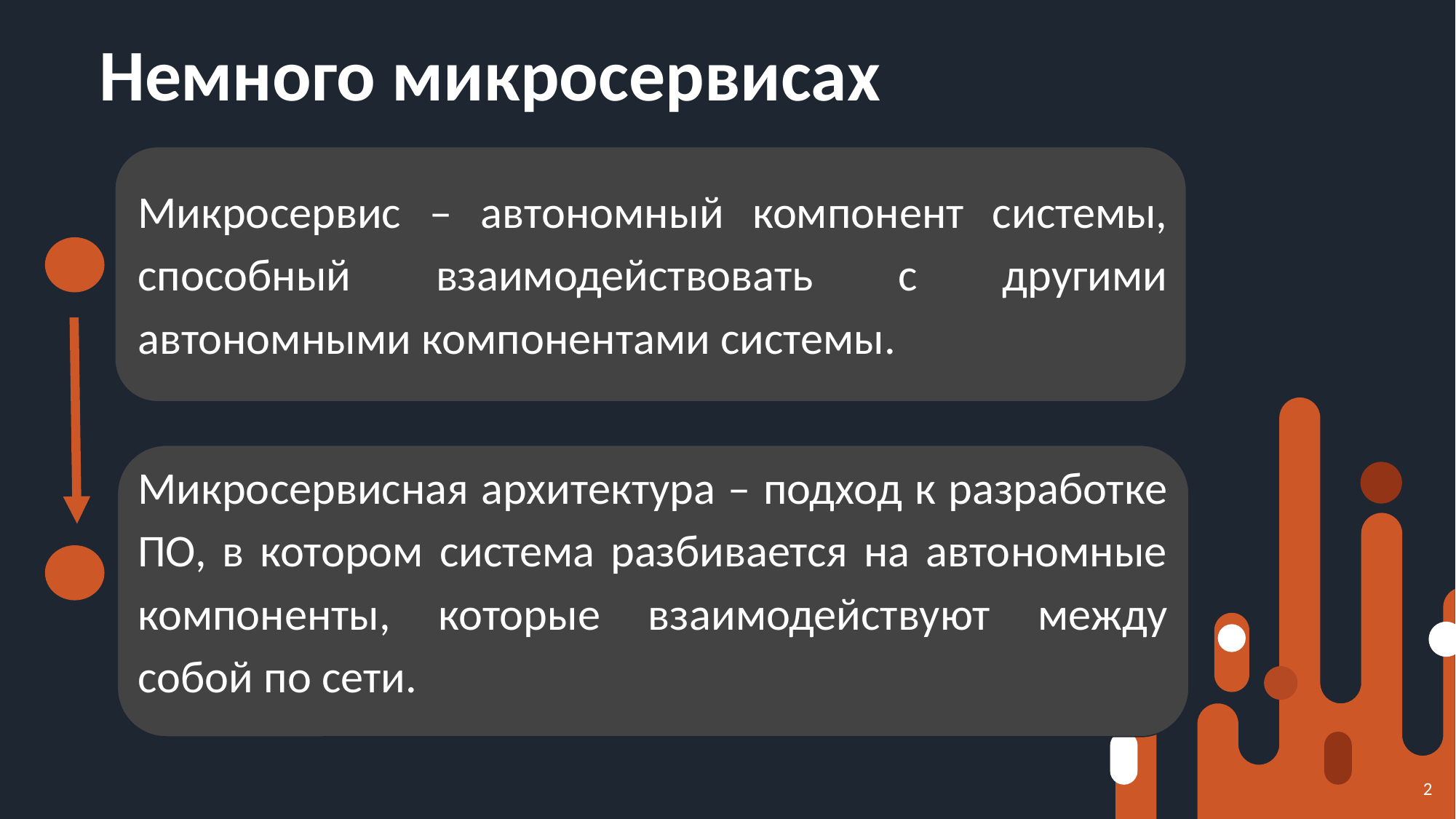

# Немного микросервисах

Микросервис – автономный компонент системы, способный взаимодействовать с другими автономными компонентами системы.

Микросервисная архитектура – подход к разработке ПО, в котором система разбивается на автономные компоненты, которые взаимодействуют между собой по сети.

2